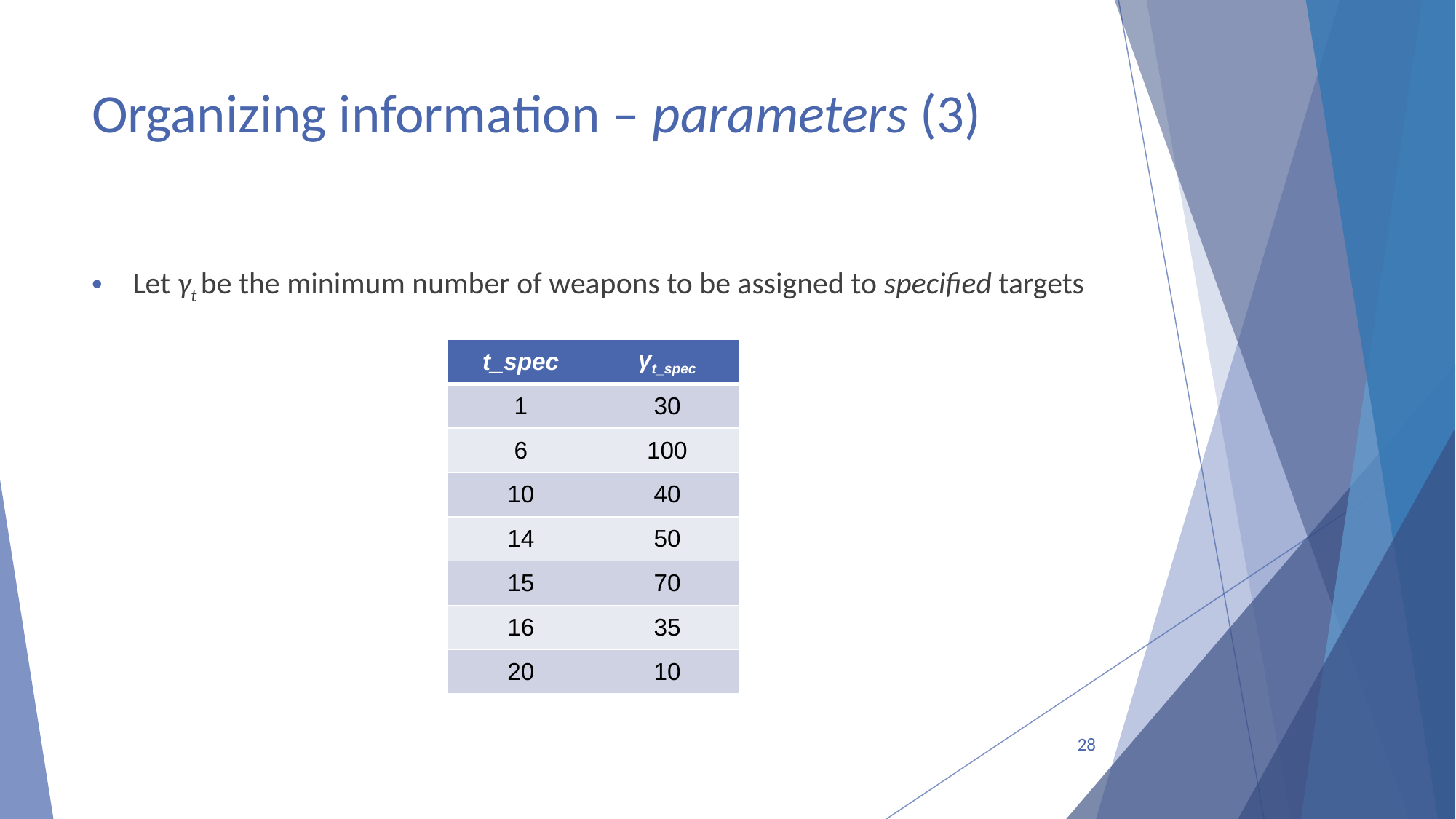

# Organizing information – parameters (3)
Let γt be the minimum number of weapons to be assigned to specified targets

| t\_spec | γt\_spec |
| --- | --- |
| 1 | 30 |
| 6 | 100 |
| 10 | 40 |
| 14 | 50 |
| 15 | 70 |
| 16 | 35 |
| 20 | 10 |
28